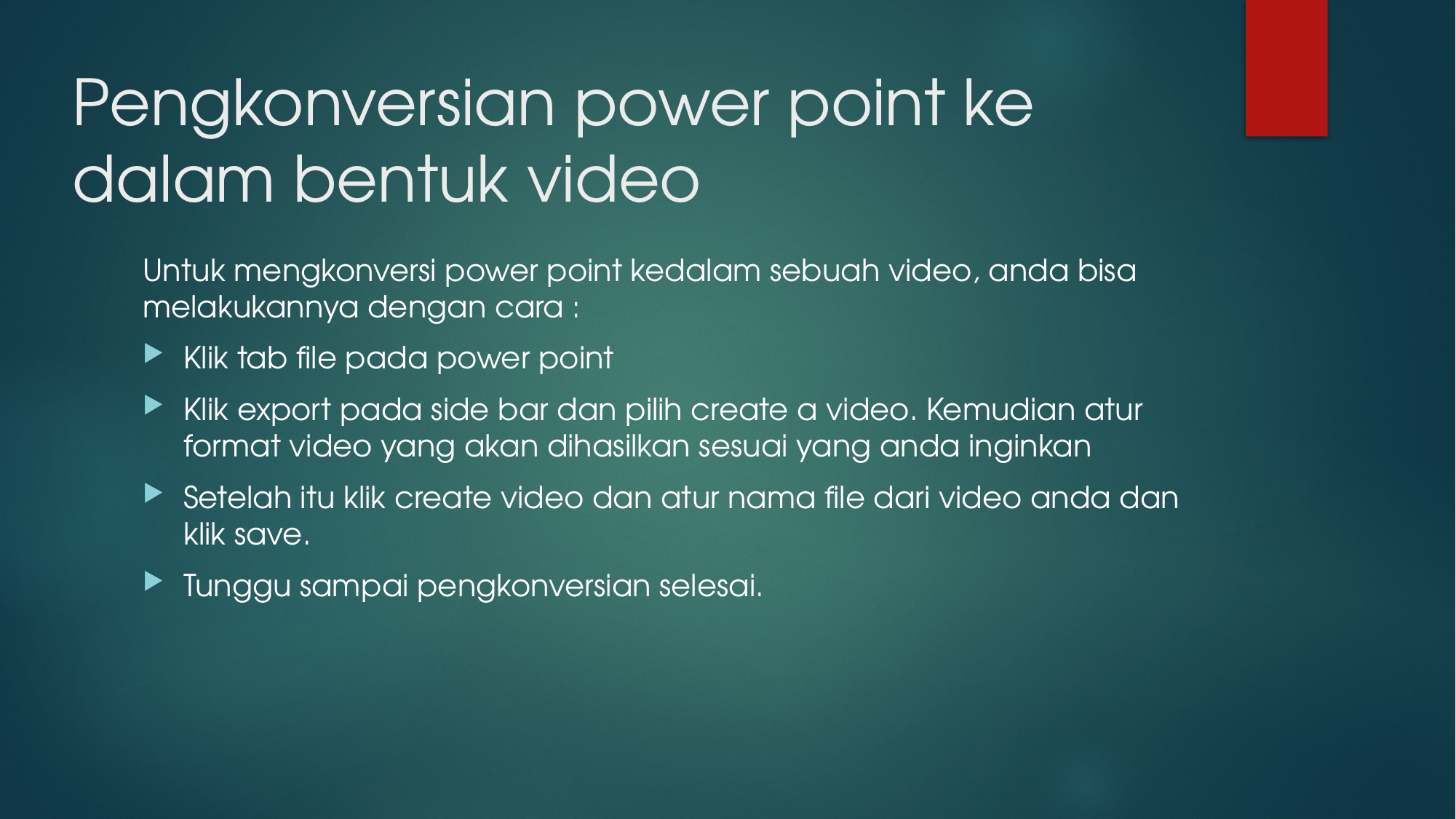

# Pengkonversian power point ke dalam bentuk video
Untuk mengkonversi power point kedalam sebuah video, anda bisa melakukannya dengan cara :
Klik tab file pada power point
Klik export pada side bar dan pilih create a video. Kemudian atur format video yang akan dihasilkan sesuai yang anda inginkan
Setelah itu klik create video dan atur nama file dari video anda dan klik save.
Tunggu sampai pengkonversian selesai.